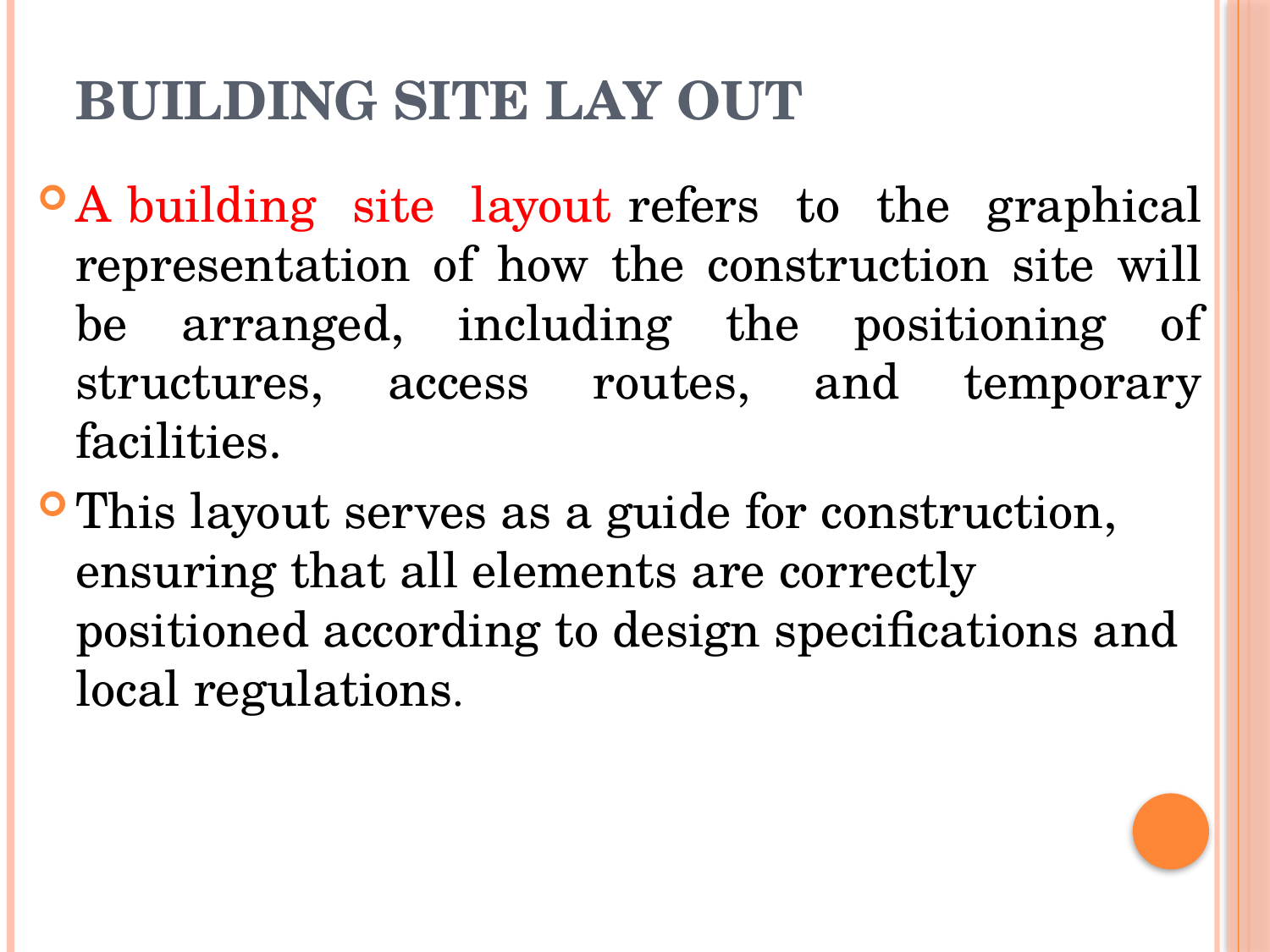

# BUILDING SITE LAY OUT
A building site layout refers to the graphical representation of how the construction site will be arranged, including the positioning of structures, access routes, and temporary facilities.
This layout serves as a guide for construction, ensuring that all elements are correctly positioned according to design specifications and local regulations.